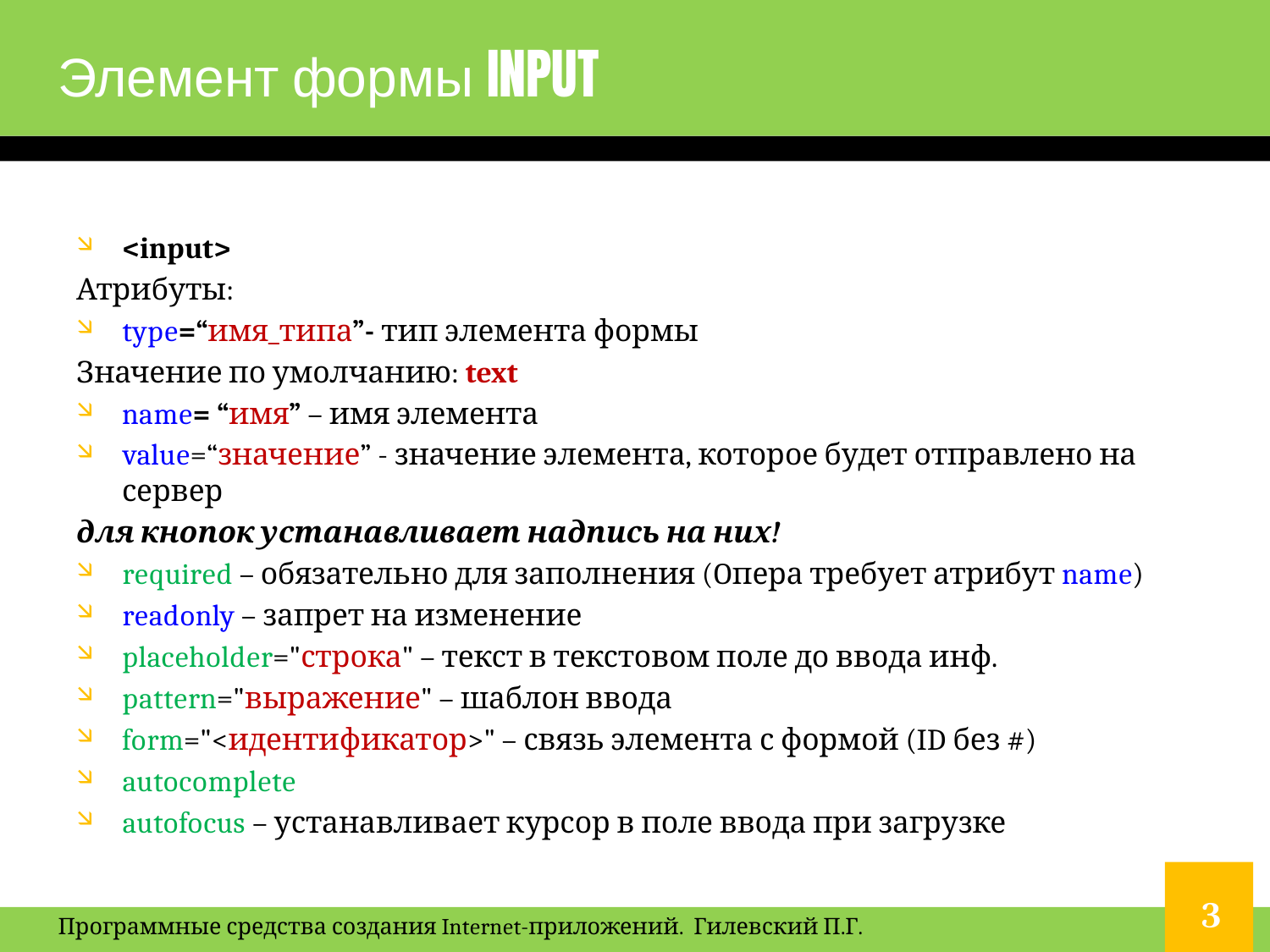

# Элемент формы INPUT
<input>
Атрибуты:
type=“имя_типа”- тип элемента формы
Значение по умолчанию: text
name= “имя” – имя элемента
value=“значение” - значение элемента, которое будет отправлено на сервер
для кнопок устанавливает надпись на них!
required – обязательно для заполнения (Oпера требует атрибут name)
readonly – запрет на изменение
placeholder="строка" – текст в текстовом поле до ввода инф.
pattern="выражение" – шаблон ввода
form="<идентификатор>" – связь элемента с формой (ID без #)
autocomplete
autofocus – устанавливает курсор в поле ввода при загрузке
3